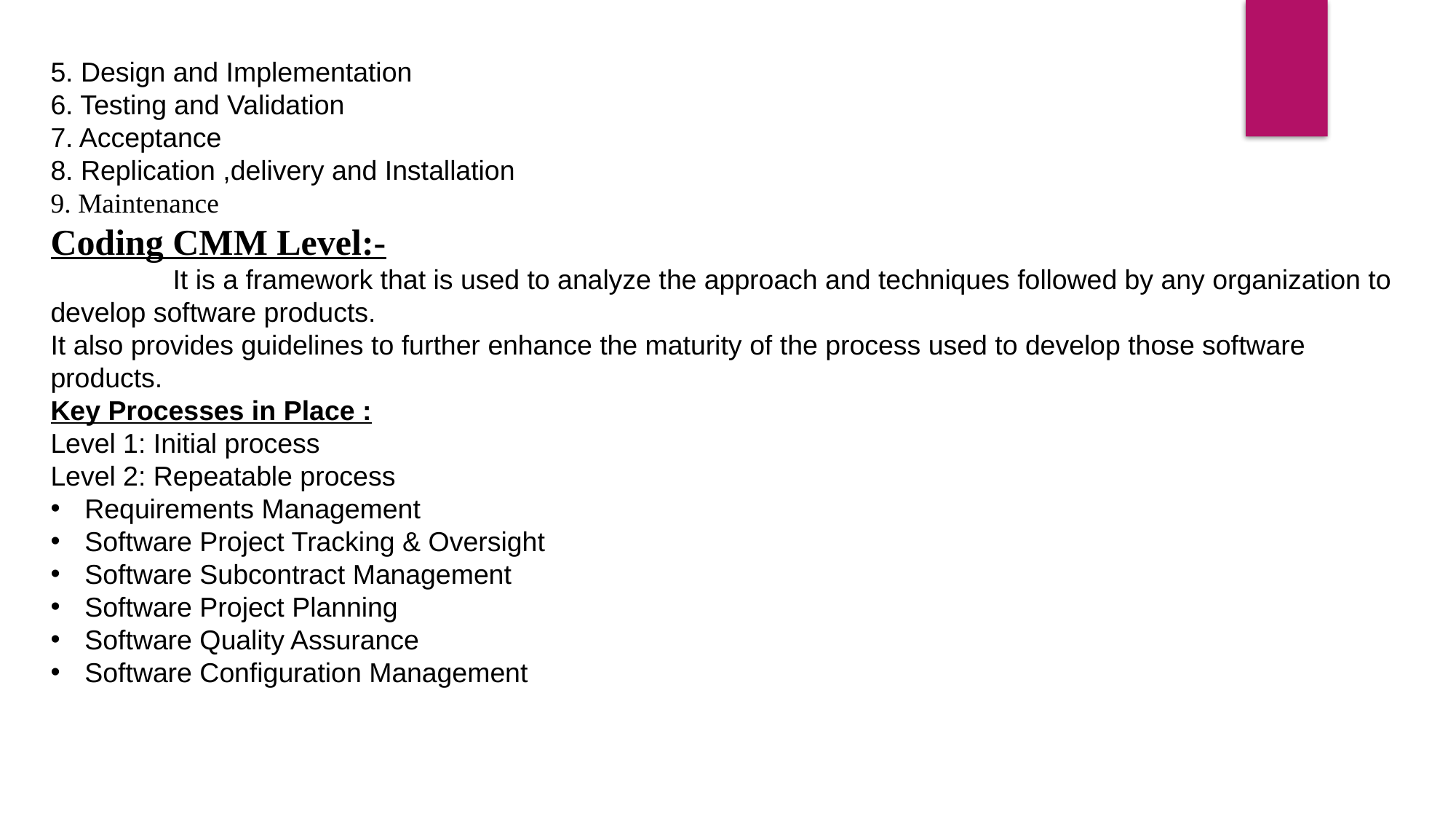

5. Design and Implementation
6. Testing and Validation
7. Acceptance
8. Replication ,delivery and Installation
9. Maintenance
Coding CMM Level:-
                It is a framework that is used to analyze the approach and techniques followed by any organization to develop software products.
It also provides guidelines to further enhance the maturity of the process used to develop those software products.
Key Processes in Place :
Level 1: Initial process
Level 2: Repeatable process
Requirements Management
Software Project Tracking & Oversight
Software Subcontract Management
Software Project Planning
Software Quality Assurance
Software Configuration Management